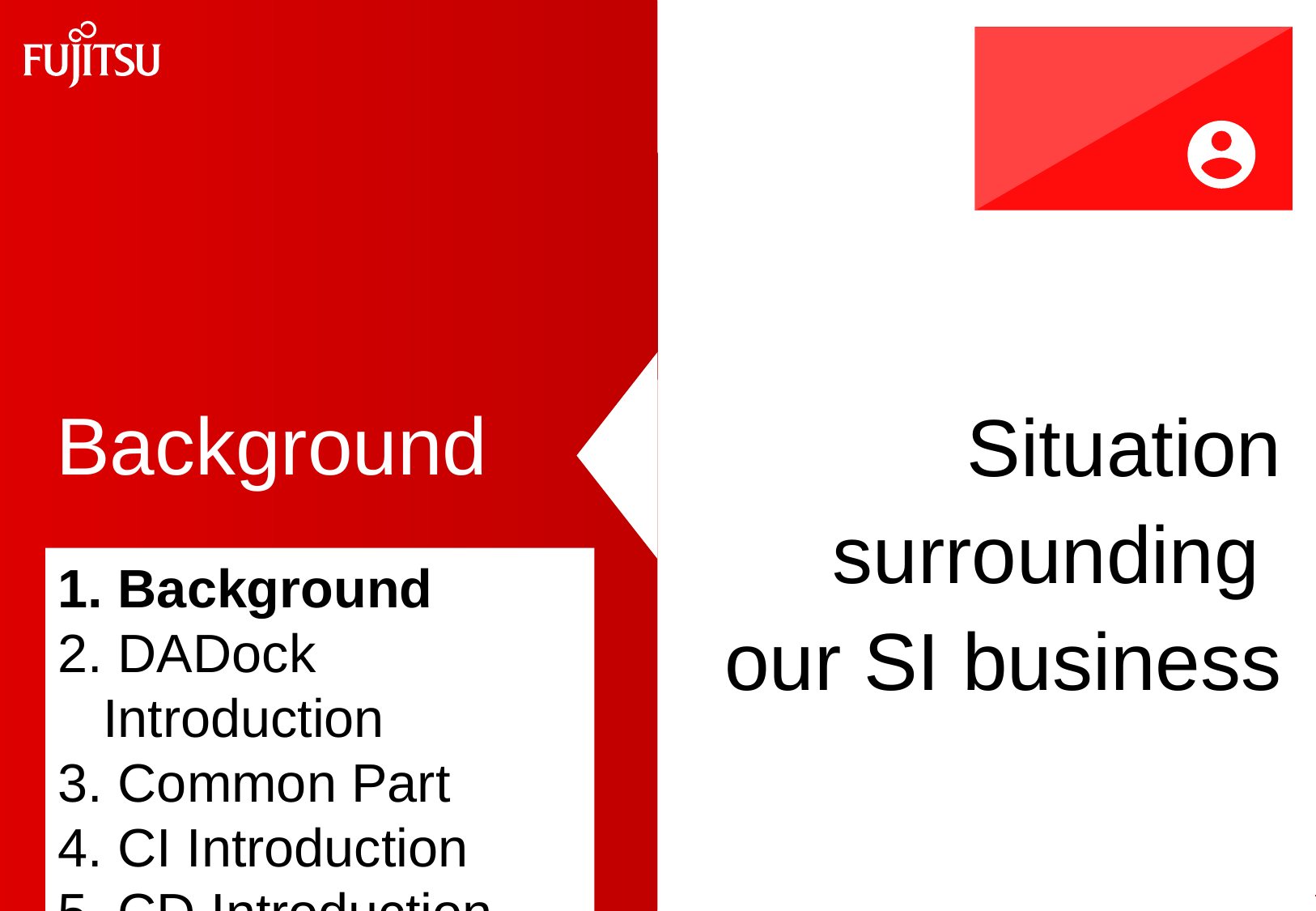

Background
Situation surrounding
our SI business
 Background
 DADock Introduction
 Common Part
 CI Introduction
 CD Introduction